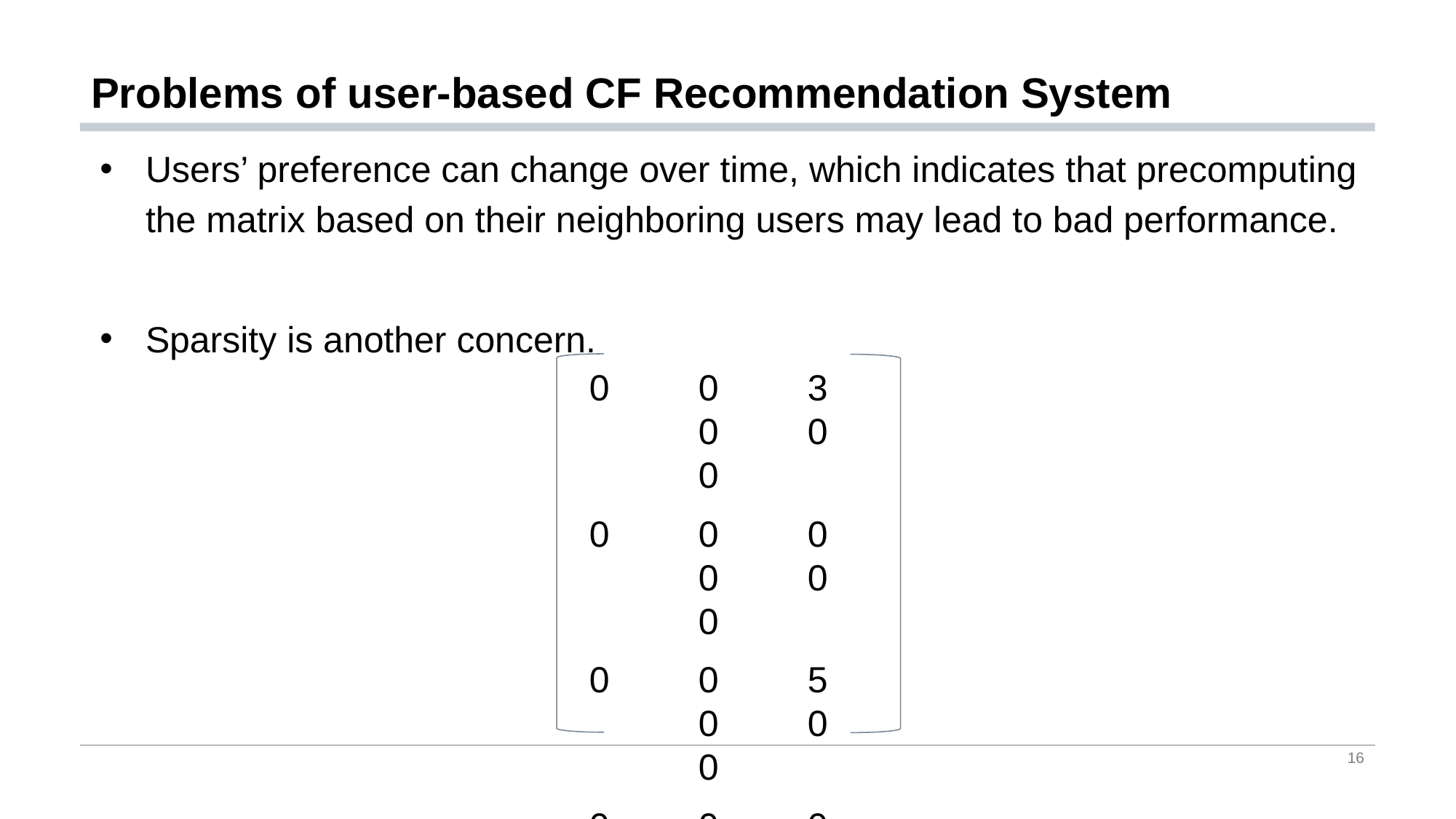

# Problems of user-based CF Recommendation System
Users’ preference can change over time, which indicates that precomputing the matrix based on their neighboring users may lead to bad performance.

Sparsity is another concern.

0	0	3	0	0	0
0	0	0	0	0	0
0	0	5	0	0	0
0	0	0	0	0	0
0	0	0	0	0	0
0	0	3	0	0	0

16